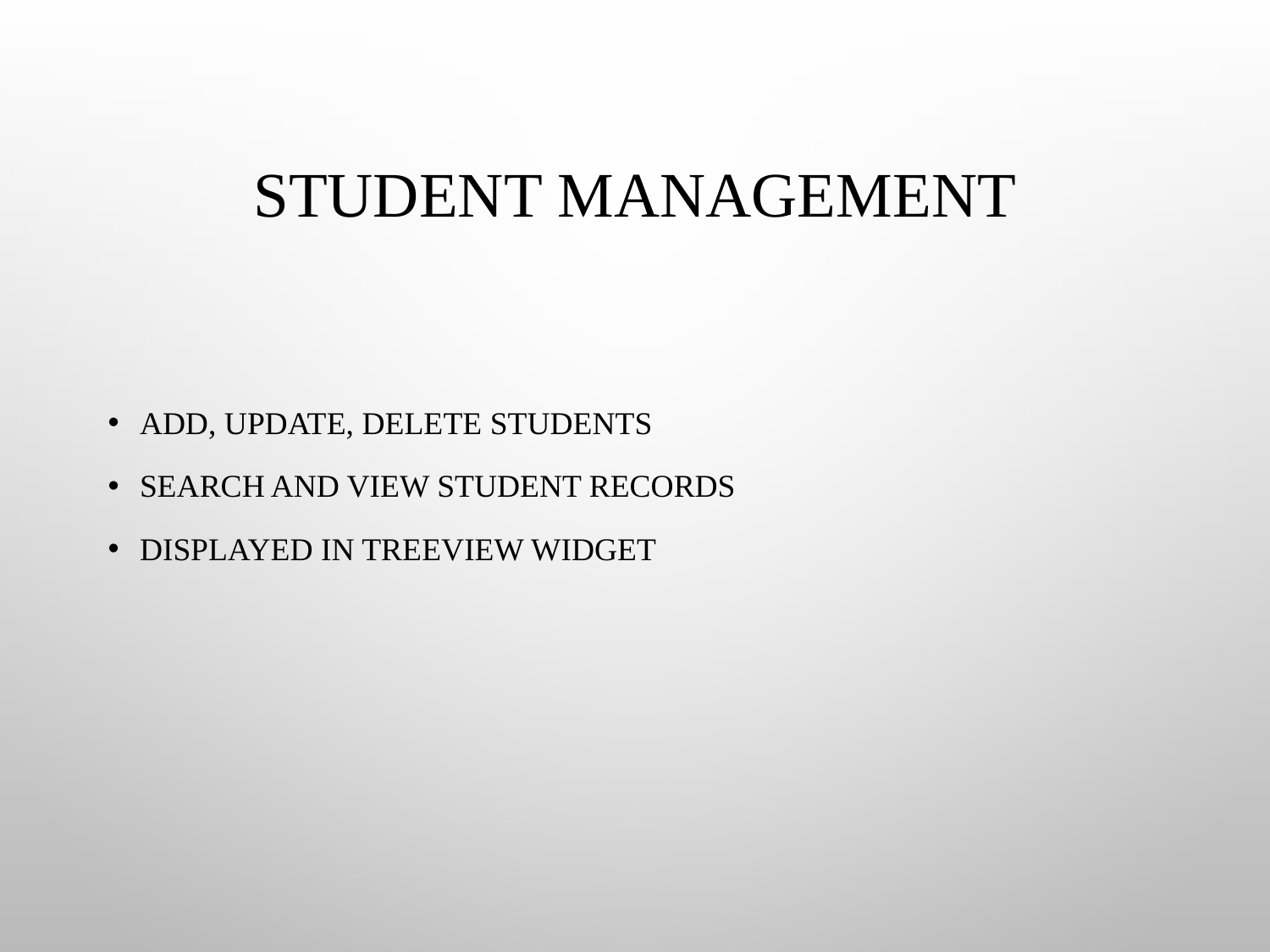

# Student Management

Add, update, delete students
Search and view student records
Displayed in Treeview widget